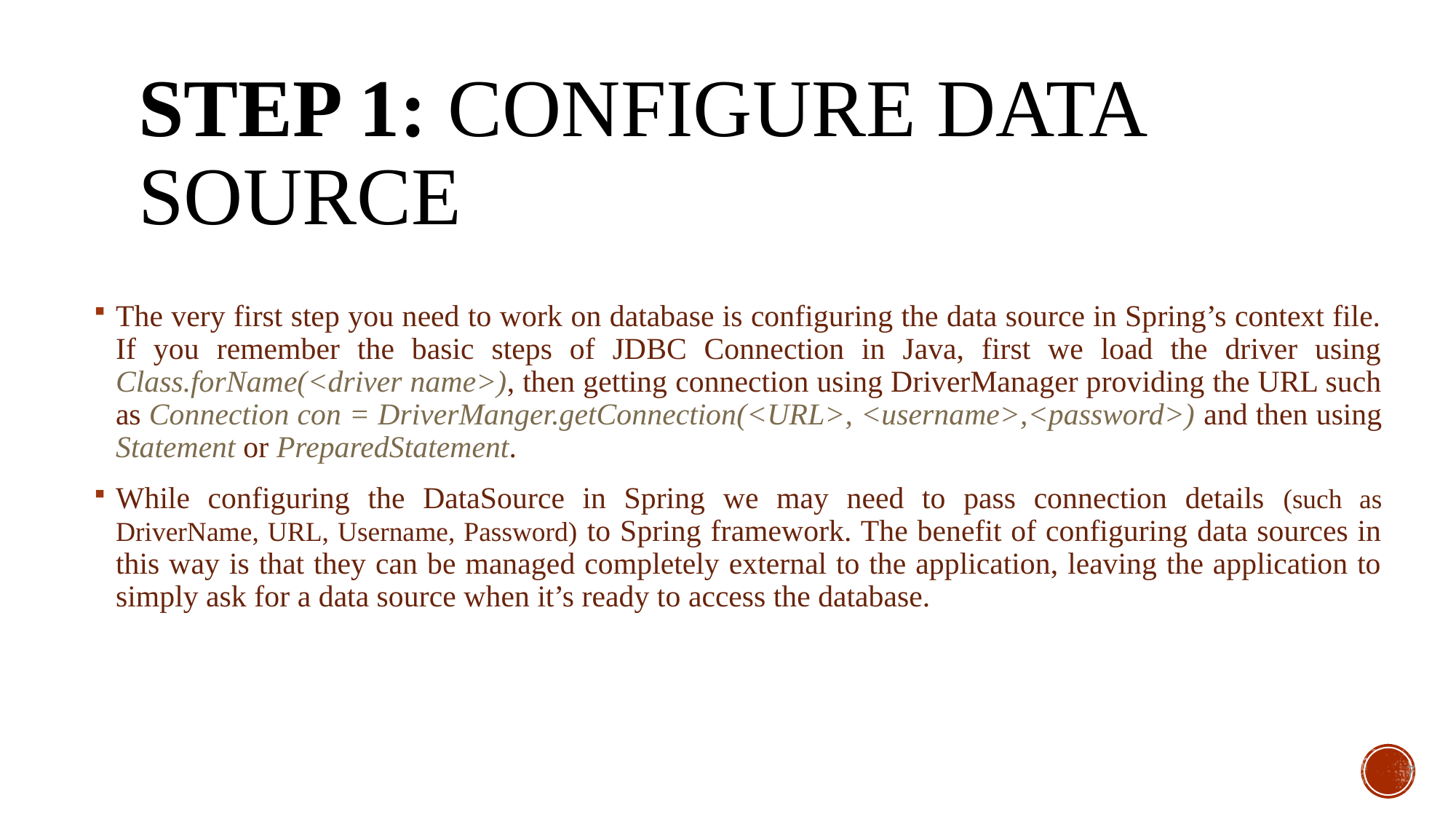

# Step 1: Configure Data Source
The very first step you need to work on database is configuring the data source in Spring’s context file. If you remember the basic steps of JDBC Connection in Java, first we load the driver using Class.forName(<driver name>), then getting connection using DriverManager providing the URL such as Connection con = DriverManger.getConnection(<URL>, <username>,<password>) and then using Statement or PreparedStatement.
While configuring the DataSource in Spring we may need to pass connection details (such as DriverName, URL, Username, Password) to Spring framework. The benefit of configuring data sources in this way is that they can be managed completely external to the application, leaving the application to simply ask for a data source when it’s ready to access the database.
7